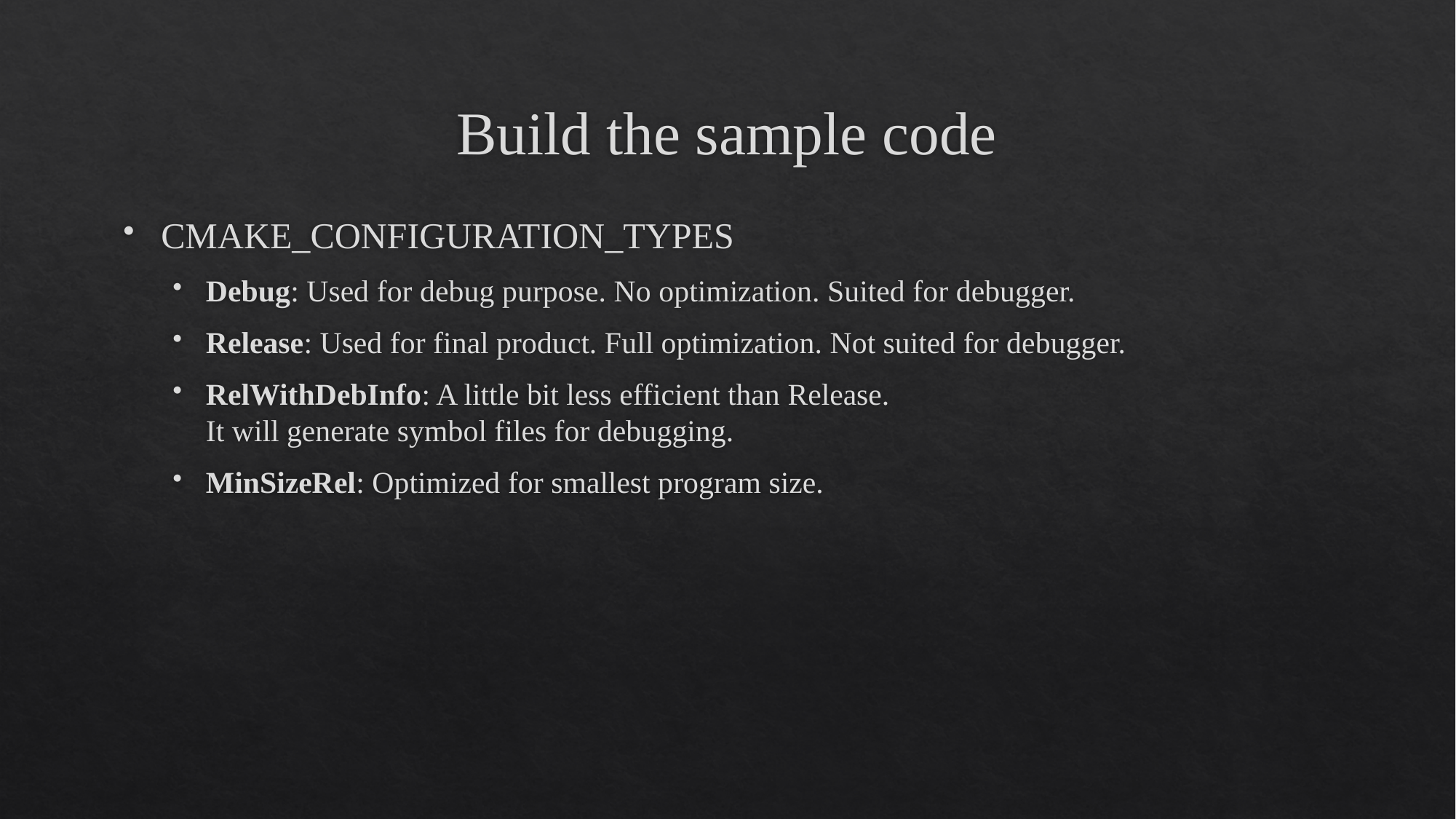

# Build the sample code
CMAKE_CONFIGURATION_TYPES
Debug: Used for debug purpose. No optimization. Suited for debugger.
Release: Used for final product. Full optimization. Not suited for debugger.
RelWithDebInfo: A little bit less efficient than Release.
It will generate symbol files for debugging.
MinSizeRel: Optimized for smallest program size.